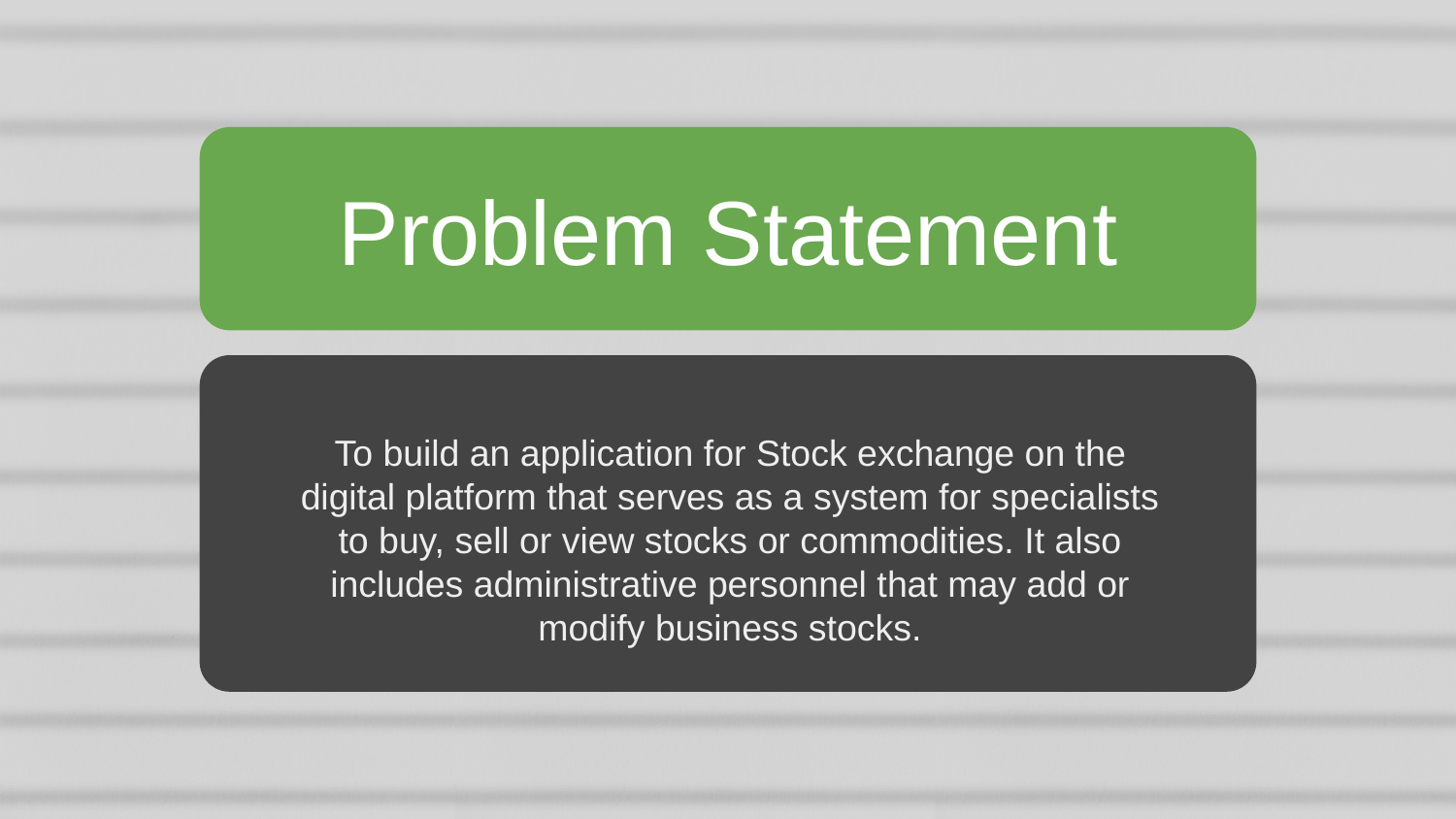

Problem Statement

To build an application for Stock exchange on the digital platform that serves as a system for specialists to buy, sell or view stocks or commodities. It also includes administrative personnel that may add or modify business stocks.